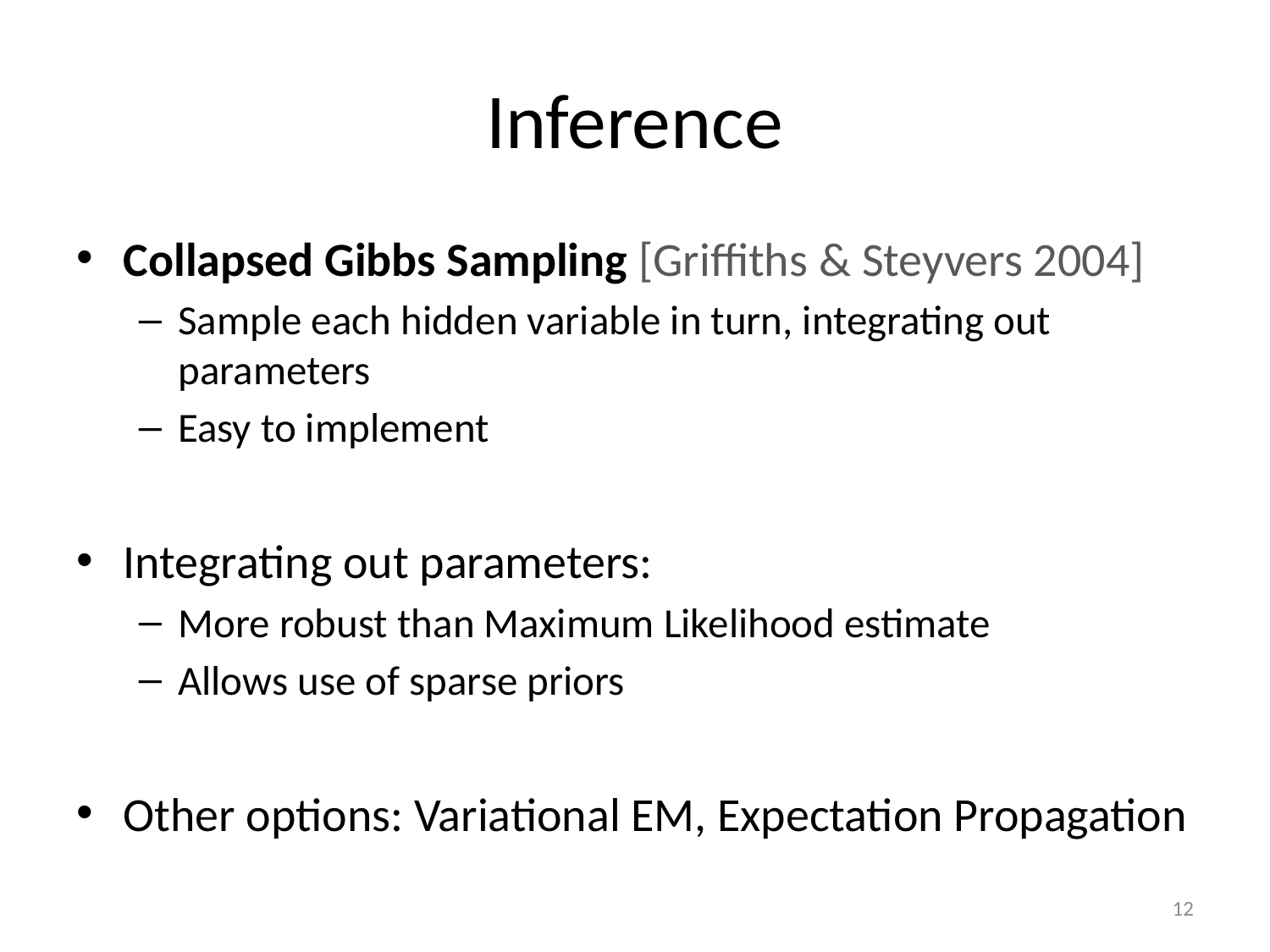

# Inference
Collapsed Gibbs Sampling [Griffiths & Steyvers 2004]
Sample each hidden variable in turn, integrating out parameters
Easy to implement

Integrating out parameters:
More robust than Maximum Likelihood estimate
Allows use of sparse priors

Other options: Variational EM, Expectation Propagation

12